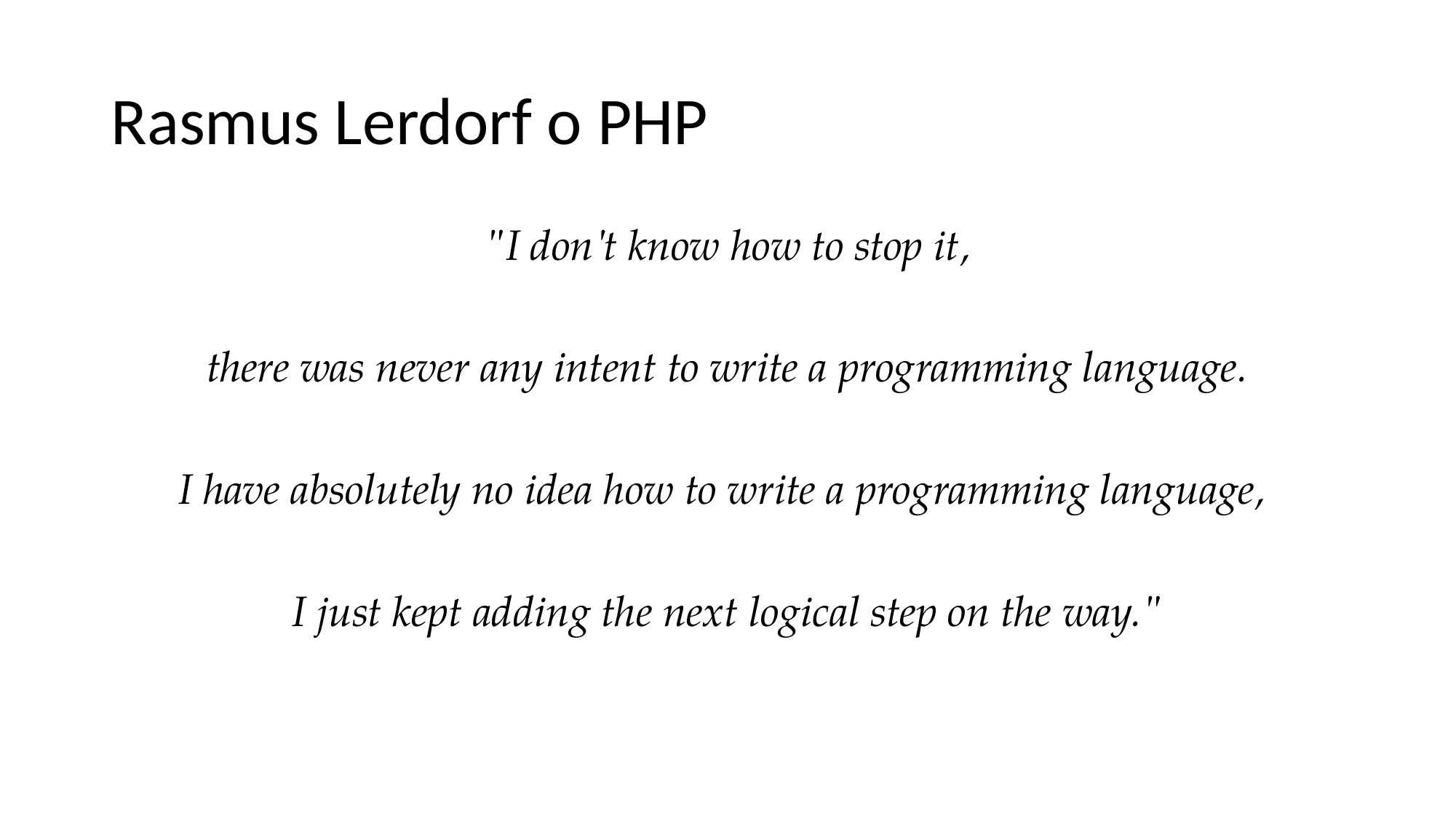

# Rasmus Lerdorf o PHP
"I don't know how to stop it,

there was never any intent to write a programming language.

I have absolutely no idea how to write a programming language,

I just kept adding the next logical step on the way."